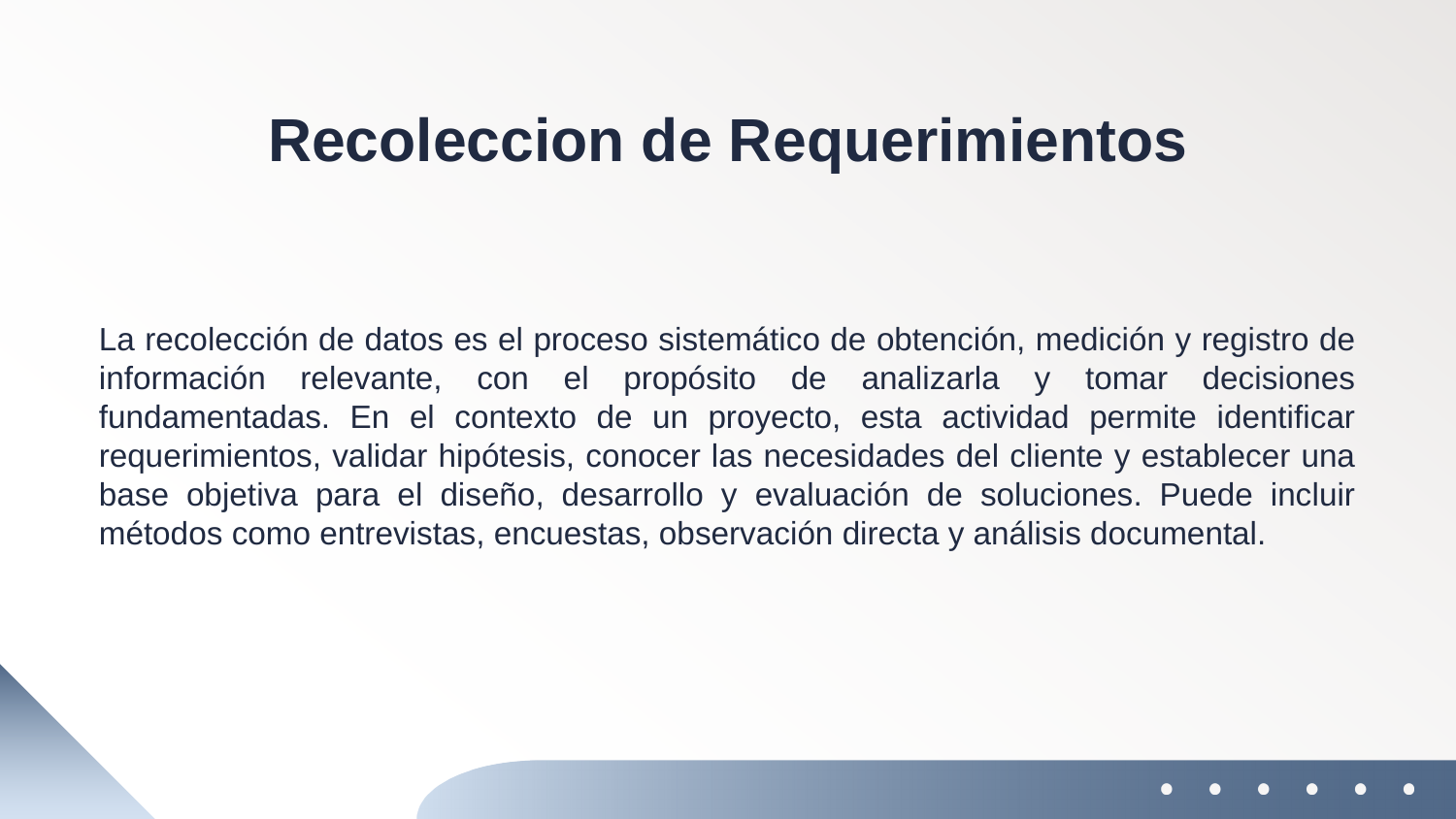

# Recoleccion de Requerimientos
La recolección de datos es el proceso sistemático de obtención, medición y registro de información relevante, con el propósito de analizarla y tomar decisiones fundamentadas. En el contexto de un proyecto, esta actividad permite identificar requerimientos, validar hipótesis, conocer las necesidades del cliente y establecer una base objetiva para el diseño, desarrollo y evaluación de soluciones. Puede incluir métodos como entrevistas, encuestas, observación directa y análisis documental.